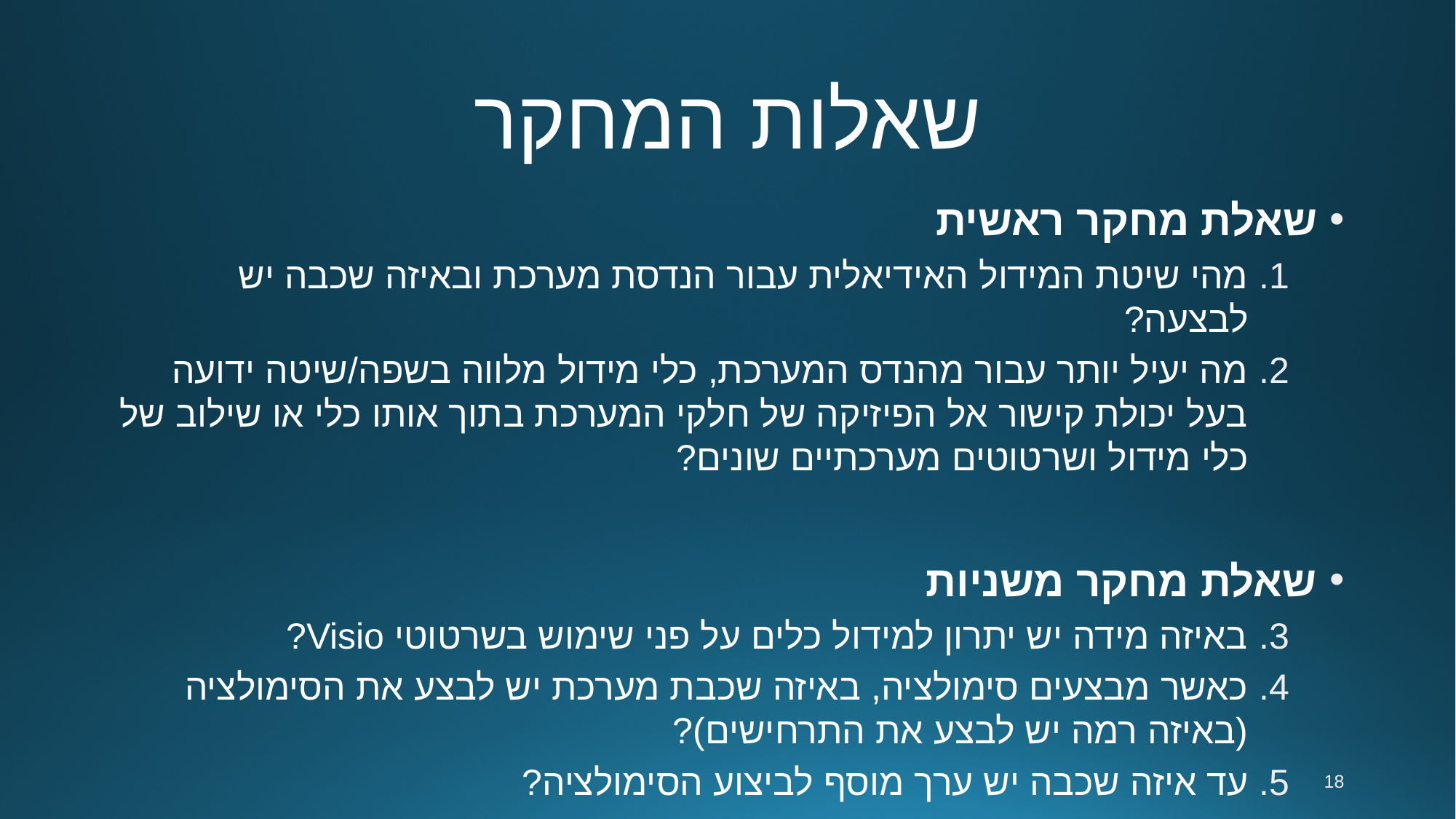

# שאלות המחקר
שאלת מחקר ראשית
מהי שיטת המידול האידיאלית עבור הנדסת מערכת ובאיזה שכבה יש לבצעה?
מה יעיל יותר עבור מהנדס המערכת, כלי מידול מלווה בשפה/שיטה ידועה בעל יכולת קישור אל הפיזיקה של חלקי המערכת בתוך אותו כלי או שילוב של כלי מידול ושרטוטים מערכתיים שונים?

שאלת מחקר משניות
באיזה מידה יש יתרון למידול כלים על פני שימוש בשרטוטי Visio?
כאשר מבצעים סימולציה, באיזה שכבת מערכת יש לבצע את הסימולציה (באיזה רמה יש לבצע את התרחישים)?
עד איזה שכבה יש ערך מוסף לביצוע הסימולציה?
18